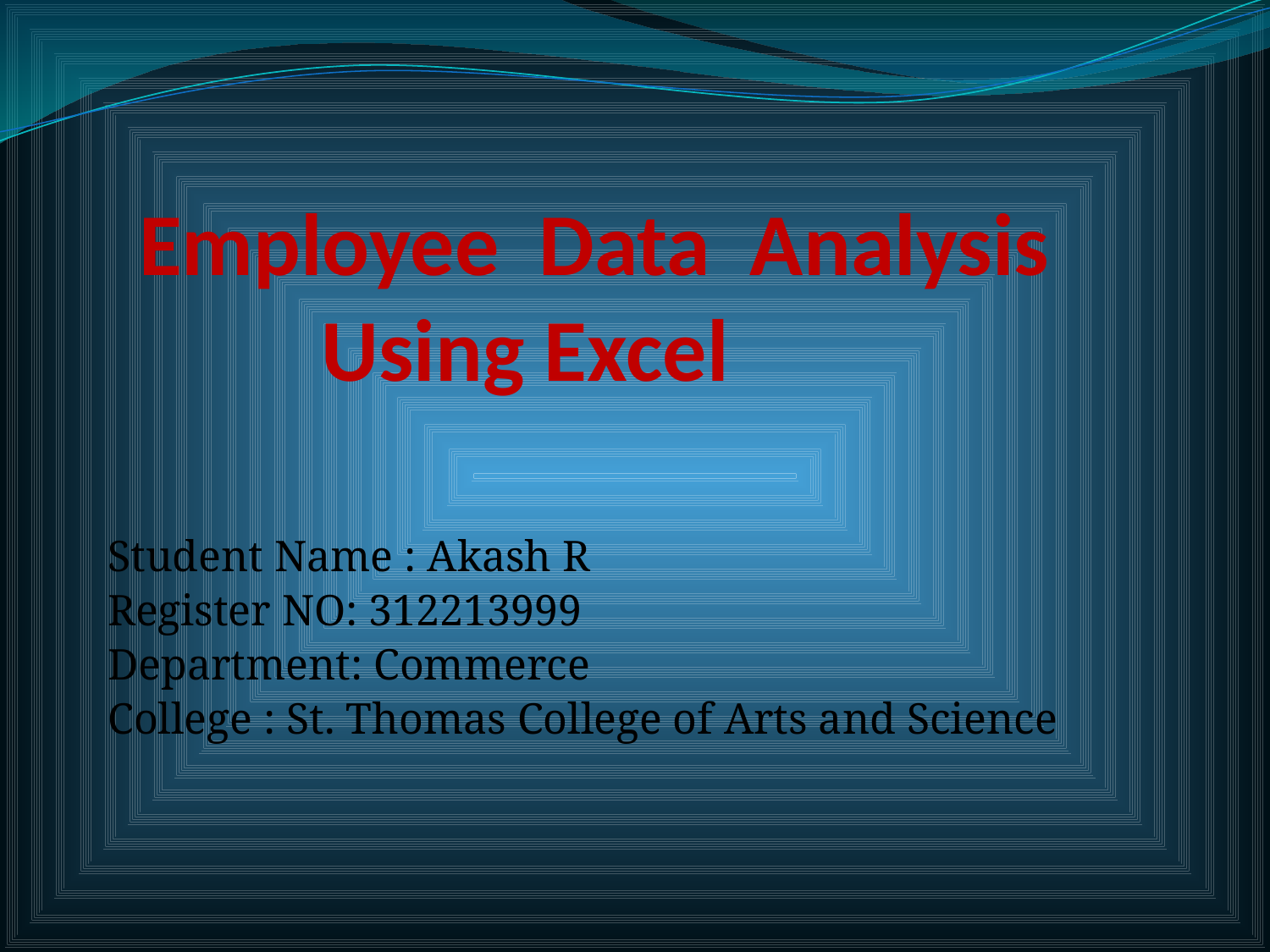

# Employee  Data  Analysis    Using Excel
Student Name : Akash R
Register NO: 312213999
Department: Commerce
College : St. Thomas College of Arts and Science